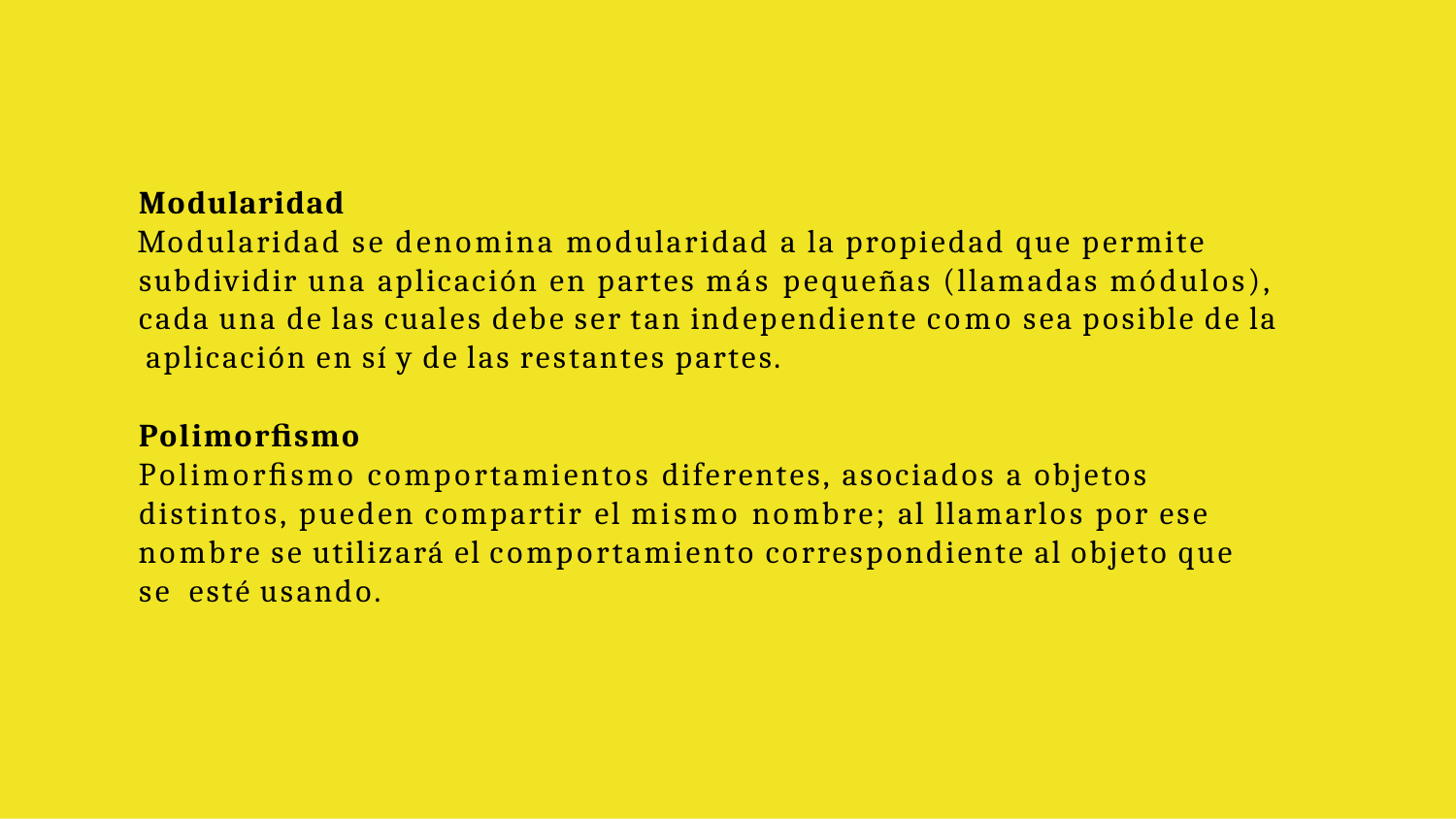

Modularidad
Modularidad se denomina modularidad a la propiedad que permite  subdividir una aplicación en partes más pequeñas (llamadas módulos),  cada una de las cuales debe ser tan independiente como sea posible de la  aplicación en sí y de las restantes partes.

Polimorﬁsmo
Polimorﬁsmo comportamientos diferentes, asociados a objetos  distintos, pueden compartir el mismo nombre; al llamarlos por ese  nombre se utilizará el comportamiento correspondiente al objeto que se  esté usando.